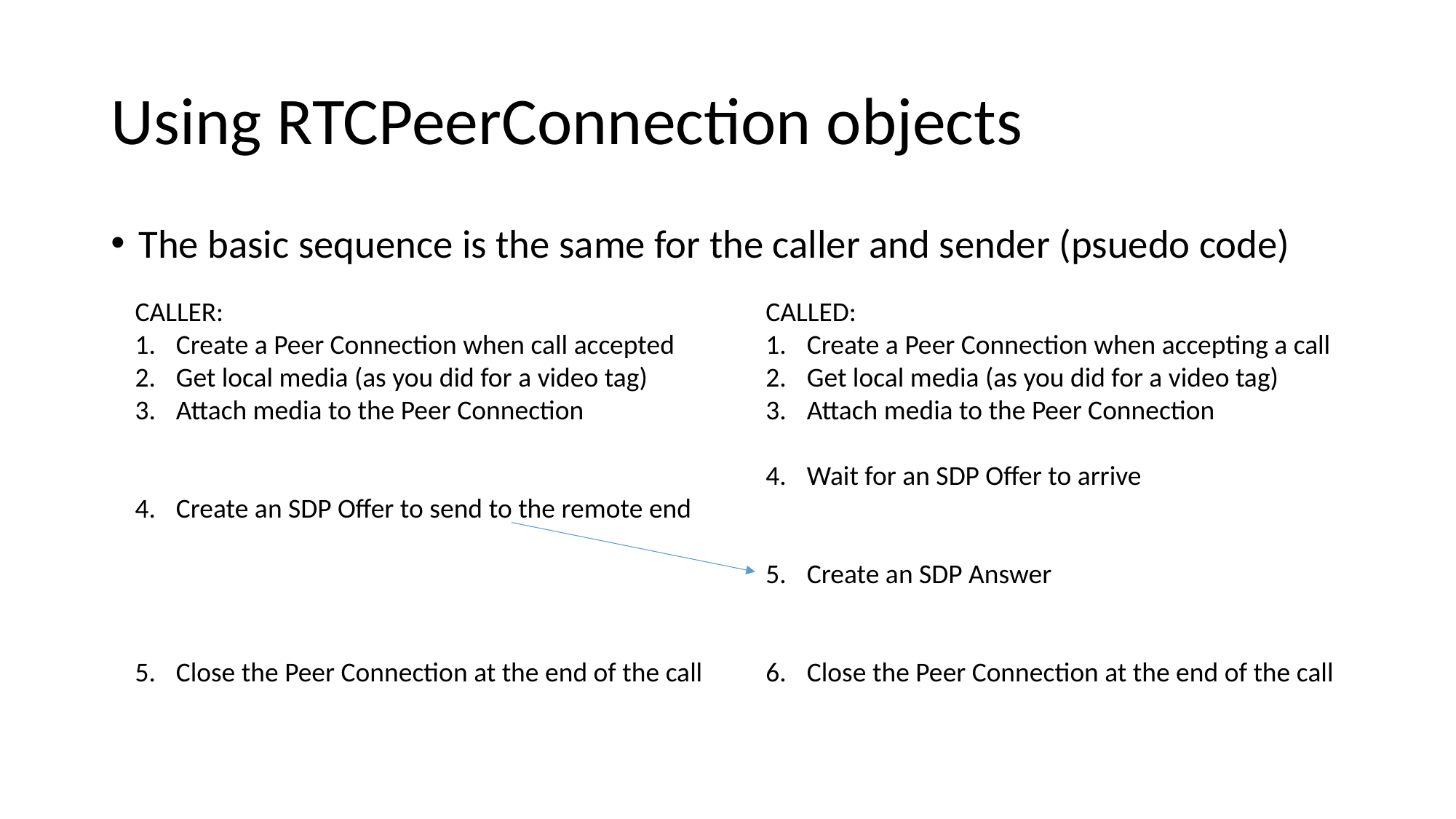

# Using RTCPeerConnection objects
The basic sequence is the same for the caller and sender (psuedo code)

CALLER:
Create a Peer Connection when call accepted
Get local media (as you did for a video tag)
Attach media to the Peer Connection
Create an SDP Offer to send to the remote end
Close the Peer Connection at the end of the call
CALLED:
Create a Peer Connection when accepting a call
Get local media (as you did for a video tag)
Attach media to the Peer Connection
Wait for an SDP Offer to arrive
Create an SDP Answer
Close the Peer Connection at the end of the call